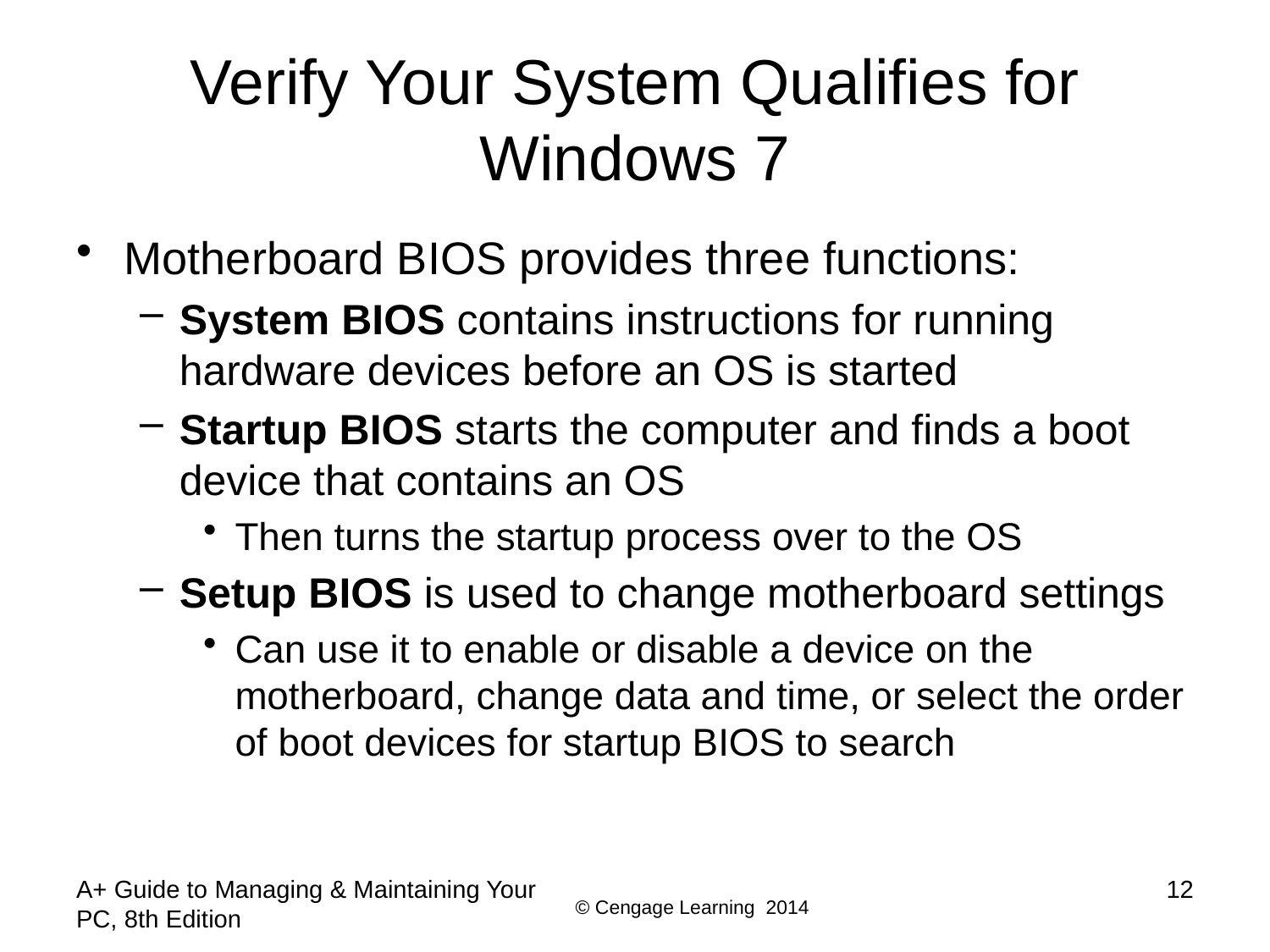

# Verify Your System Qualifies for Windows 7
Motherboard BIOS provides three functions:
System BIOS contains instructions for running hardware devices before an OS is started
Startup BIOS starts the computer and finds a boot device that contains an OS
Then turns the startup process over to the OS
Setup BIOS is used to change motherboard settings
Can use it to enable or disable a device on the motherboard, change data and time, or select the order of boot devices for startup BIOS to search
A+ Guide to Managing & Maintaining Your PC, 8th Edition
12